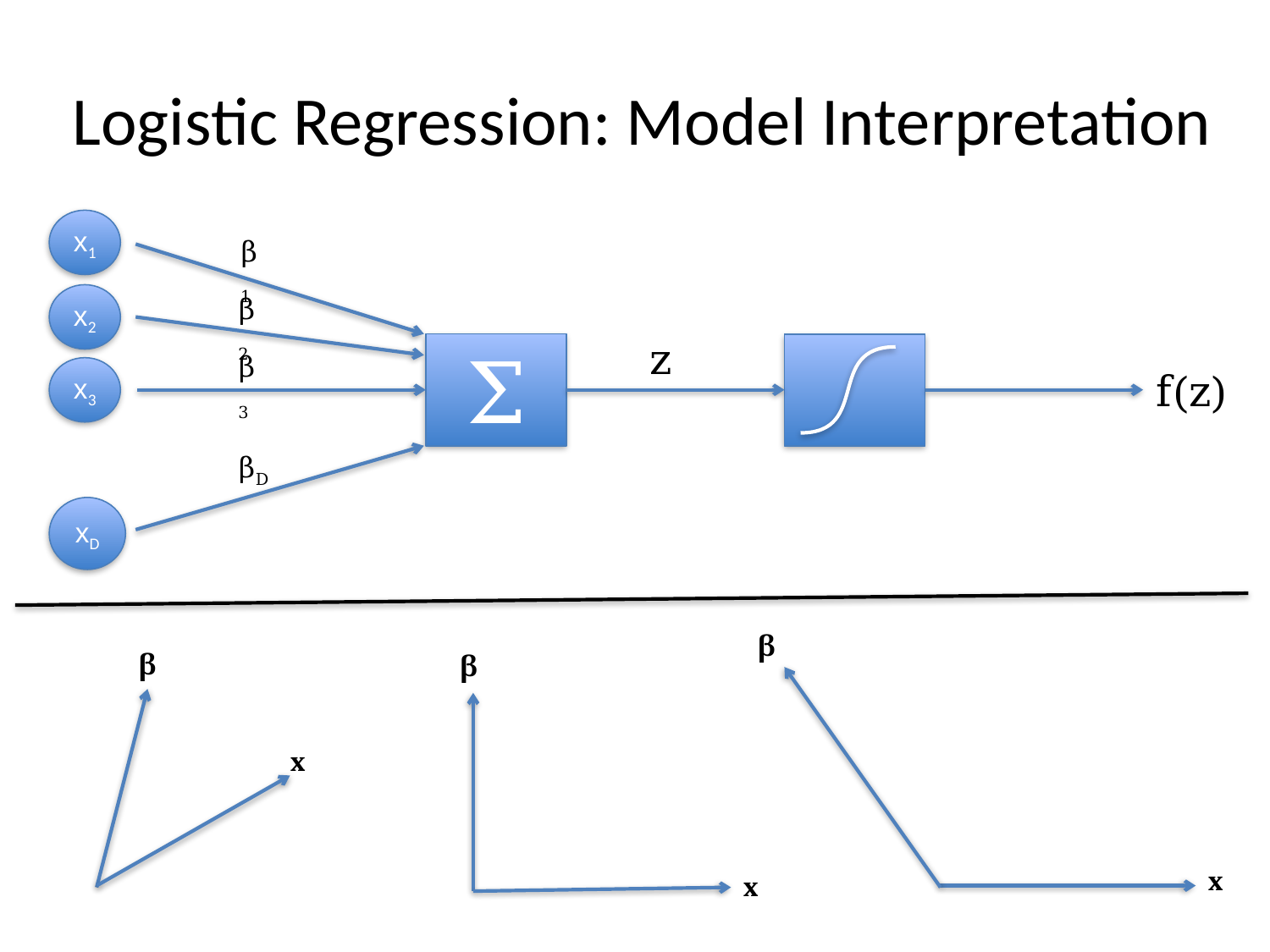

# Logistic Regression: Model Interpretation

x1
β1
x2
β2
z
Σ

β3
x3
f(z)
βD
xD
β
β
β

x
x
x